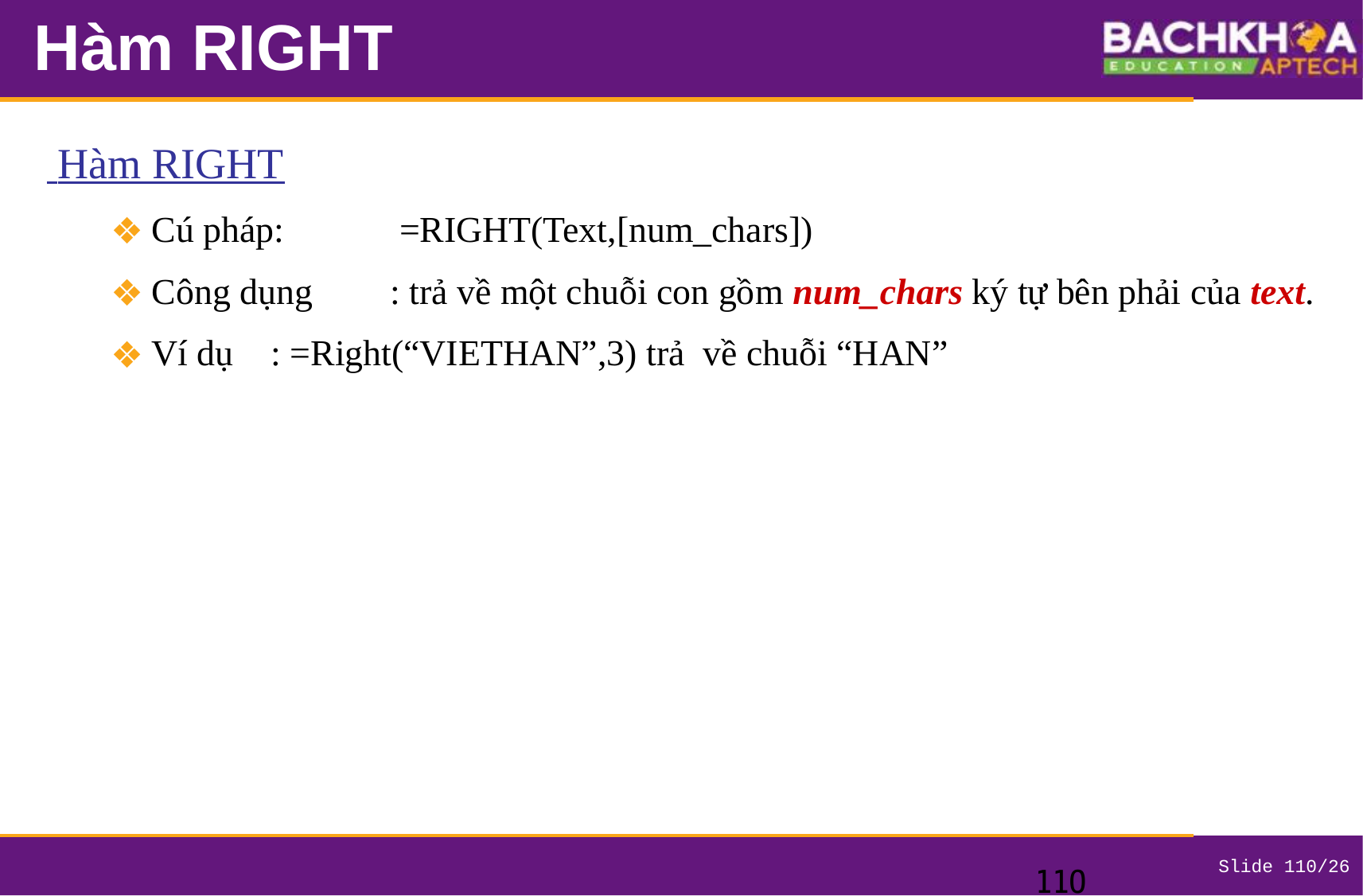

# Hàm RIGHT
 Hàm RIGHT
Cú pháp:	 =RIGHT(Text,[num_chars])
Công dụng	: trả về một chuỗi con gồm num_chars ký tự bên phải của text.
Ví dụ	: =Right(“VIETHAN”,3) trả  về chuỗi “HAN”

110